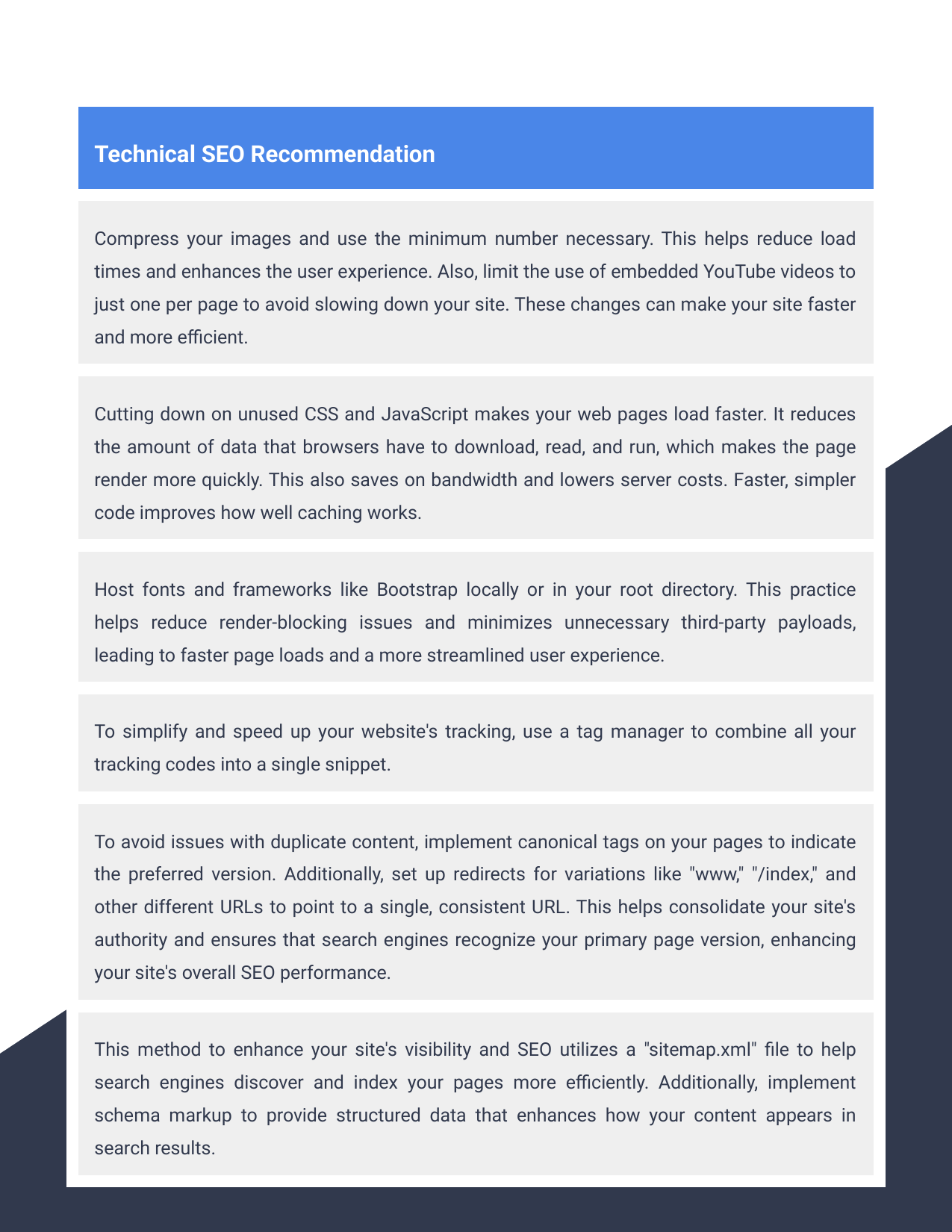

| Technical SEO Recommendation |
| --- |
| Compress your images and use the minimum number necessary. This helps reduce load times and enhances the user experience. Also, limit the use of embedded YouTube videos to just one per page to avoid slowing down your site. These changes can make your site faster and more efficient. |
| Cutting down on unused CSS and JavaScript makes your web pages load faster. It reduces the amount of data that browsers have to download, read, and run, which makes the page render more quickly. This also saves on bandwidth and lowers server costs. Faster, simpler code improves how well caching works. |
| Host fonts and frameworks like Bootstrap locally or in your root directory. This practice helps reduce render-blocking issues and minimizes unnecessary third-party payloads, leading to faster page loads and a more streamlined user experience. |
| To simplify and speed up your website's tracking, use a tag manager to combine all your tracking codes into a single snippet. |
| To avoid issues with duplicate content, implement canonical tags on your pages to indicate the preferred version. Additionally, set up redirects for variations like "www," "/index," and other different URLs to point to a single, consistent URL. This helps consolidate your site's authority and ensures that search engines recognize your primary page version, enhancing your site's overall SEO performance. |
| This method to enhance your site's visibility and SEO utilizes a "sitemap.xml" file to help search engines discover and index your pages more efficiently. Additionally, implement schema markup to provide structured data that enhances how your content appears in search results. |